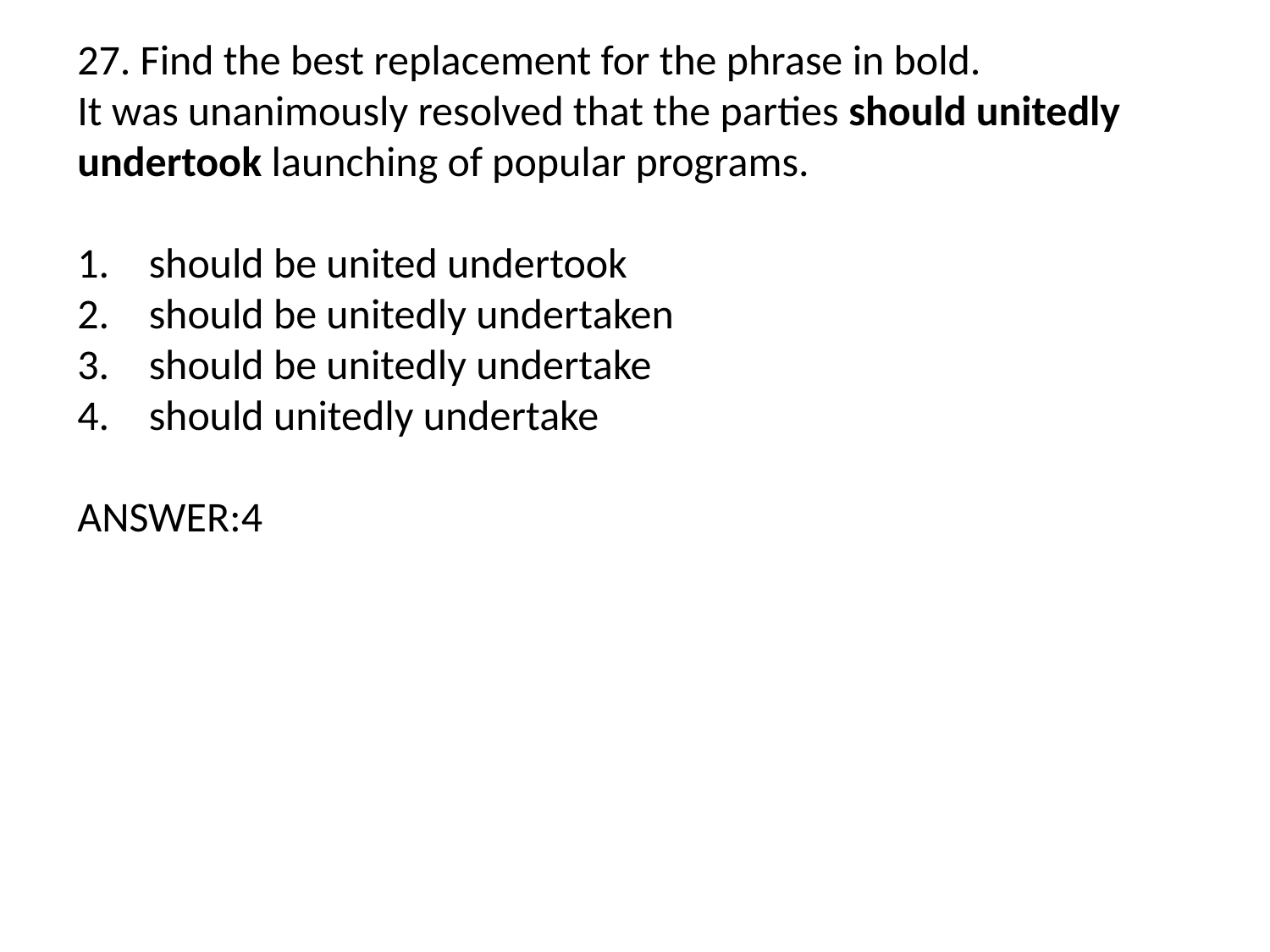

27. Find the best replacement for the phrase in bold.
It was unanimously resolved that the parties should unitedly undertook launching of popular programs.

should be united undertook
should be unitedly undertaken
should be unitedly undertake
should unitedly undertake

ANSWER:4